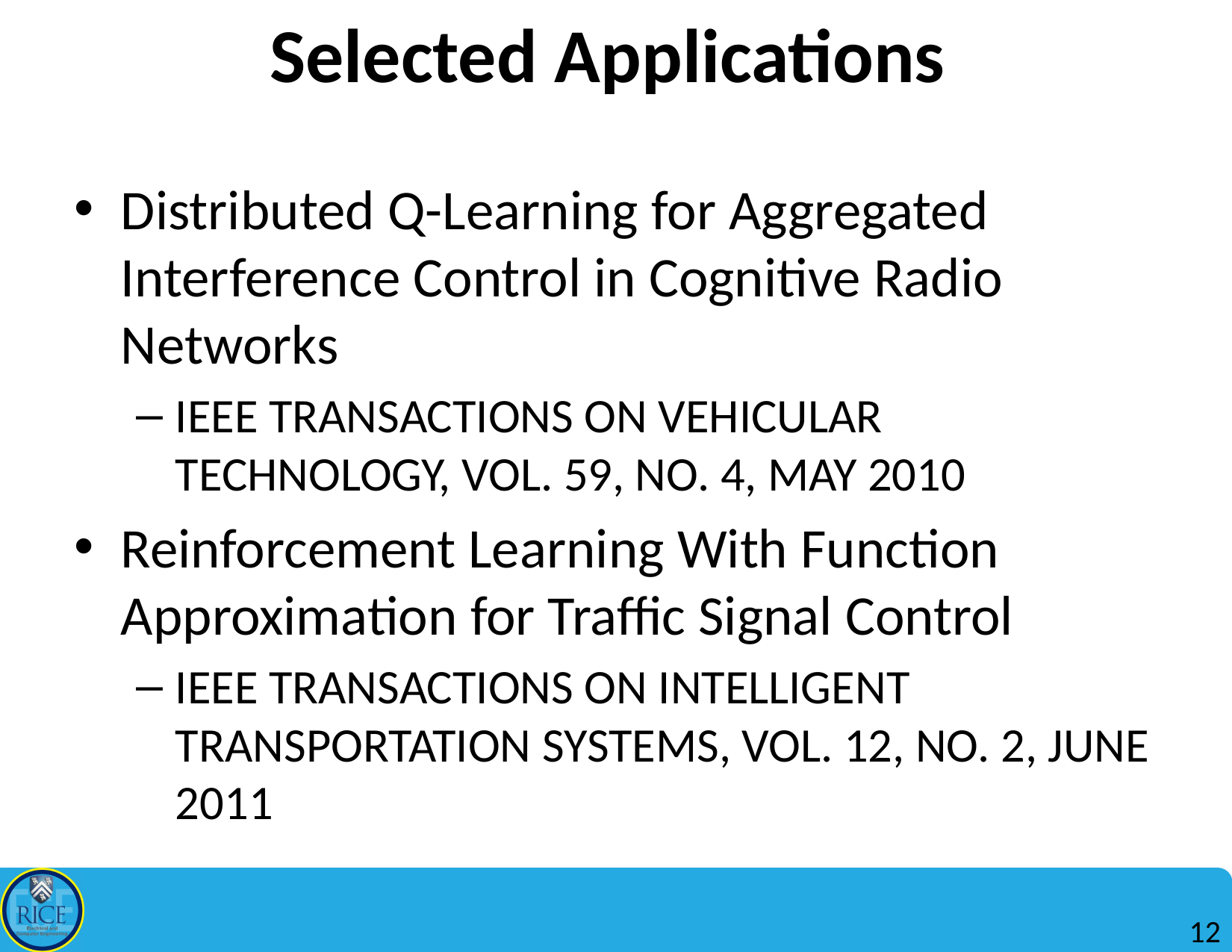

# Selected Applications
Distributed Q-Learning for Aggregated Interference Control in Cognitive Radio Networks
IEEE TRANSACTIONS ON VEHICULAR TECHNOLOGY, VOL. 59, NO. 4, MAY 2010
Reinforcement Learning With Function Approximation for Traffic Signal Control
IEEE TRANSACTIONS ON INTELLIGENT TRANSPORTATION SYSTEMS, VOL. 12, NO. 2, JUNE 2011

12